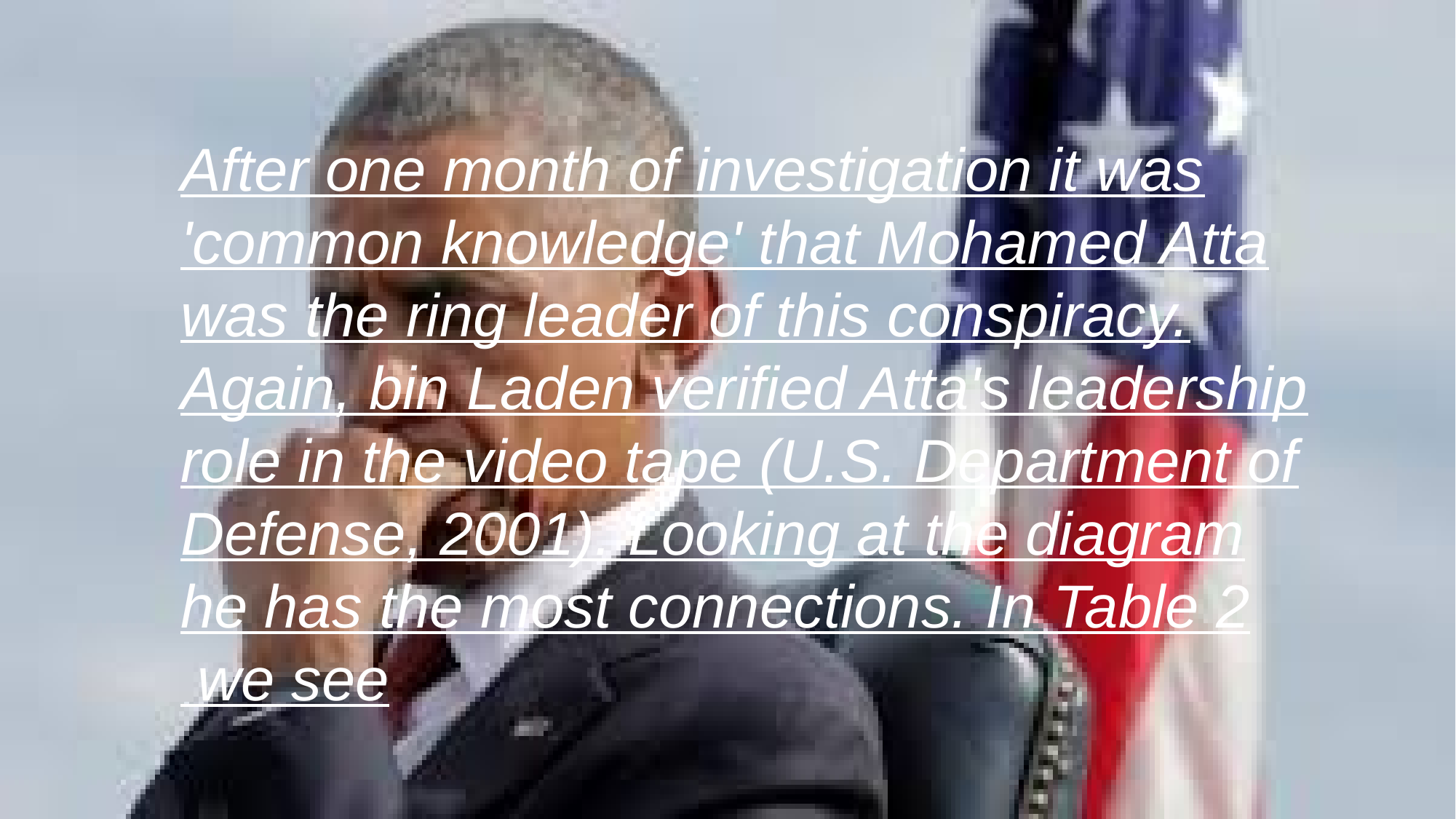

After one month of investigation it was 'common knowledge' that Mohamed Atta was the ring leader of this conspiracy. Again, bin Laden verified Atta's leadership role in the video tape (U.S. Department of Defense, 2001). Looking at the diagram he has the most connections. In Table 2 we see